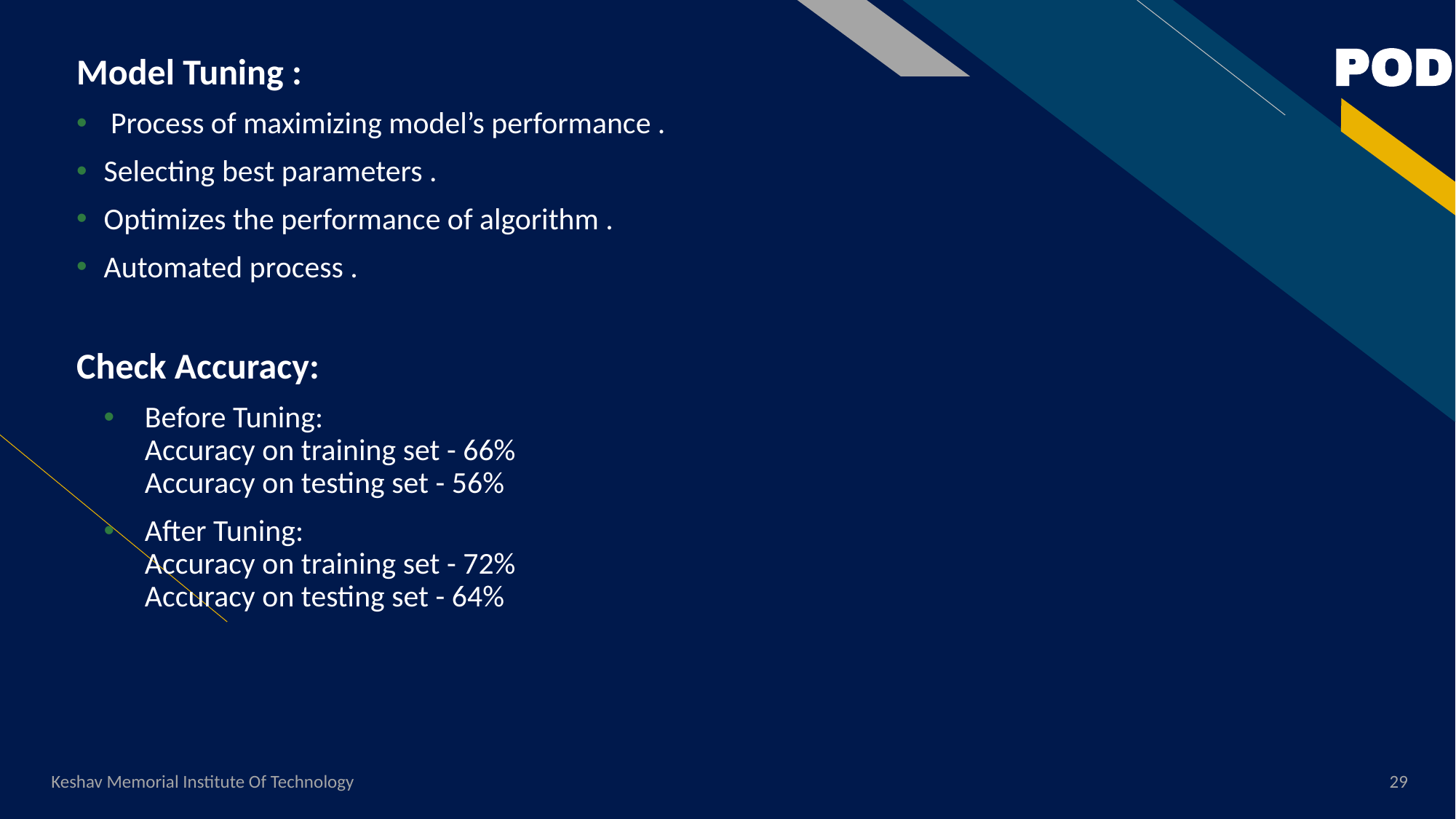

Model Tuning :
 Process of maximizing model’s performance .
Selecting best parameters .
Optimizes the performance of algorithm .
Automated process .

Check Accuracy:
Before Tuning:
Accuracy on training set - 66%
Accuracy on testing set - 56%
After Tuning:
Accuracy on training set - 72%
Accuracy on testing set - 64%
Keshav Memorial Institute Of Technology
29